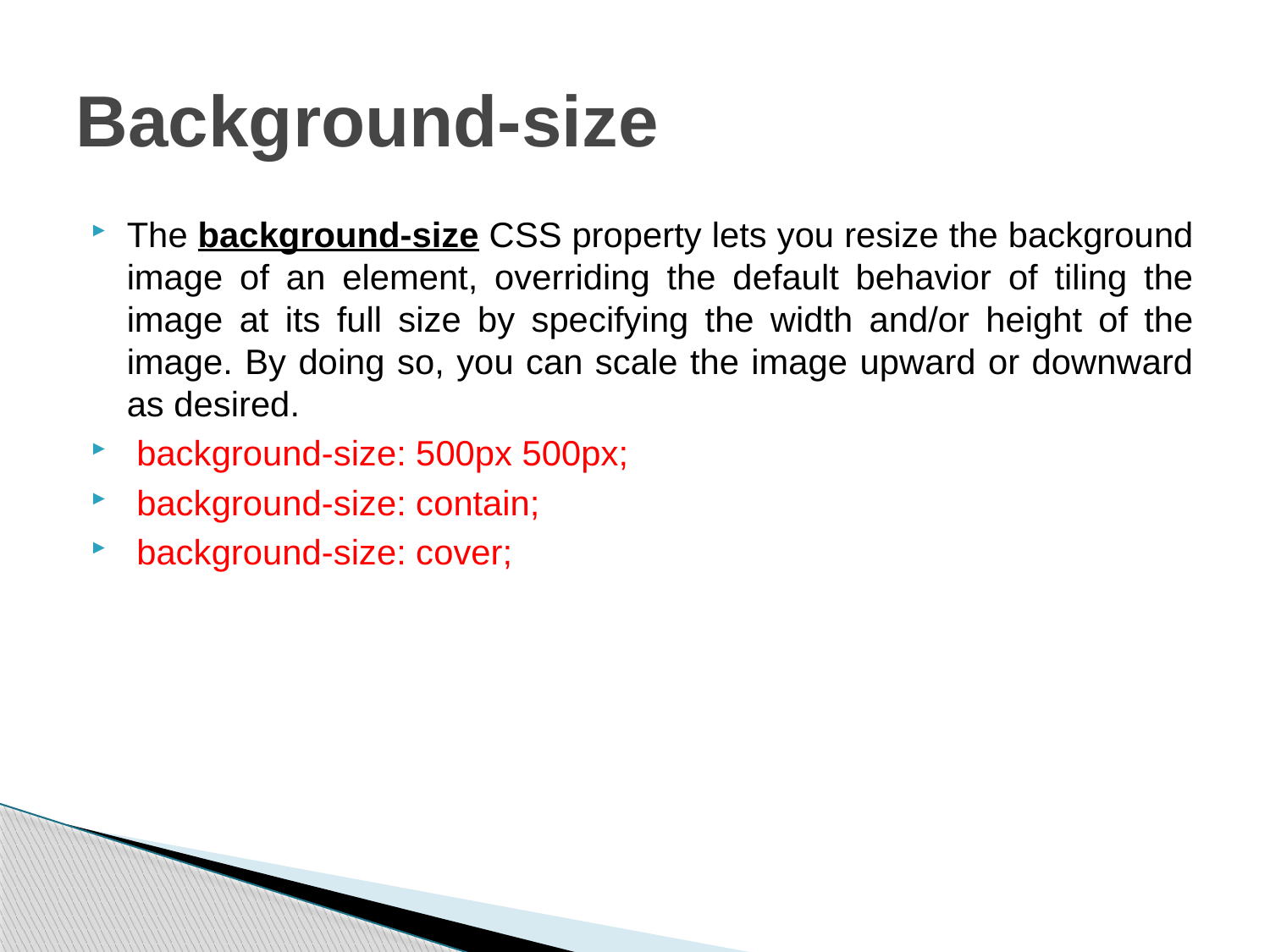

# Background-size
The background-size CSS property lets you resize the background image of an element, overriding the default behavior of tiling the image at its full size by specifying the width and/or height of the image. By doing so, you can scale the image upward or downward as desired.
 background-size: 500px 500px;
 background-size: contain;
 background-size: cover;